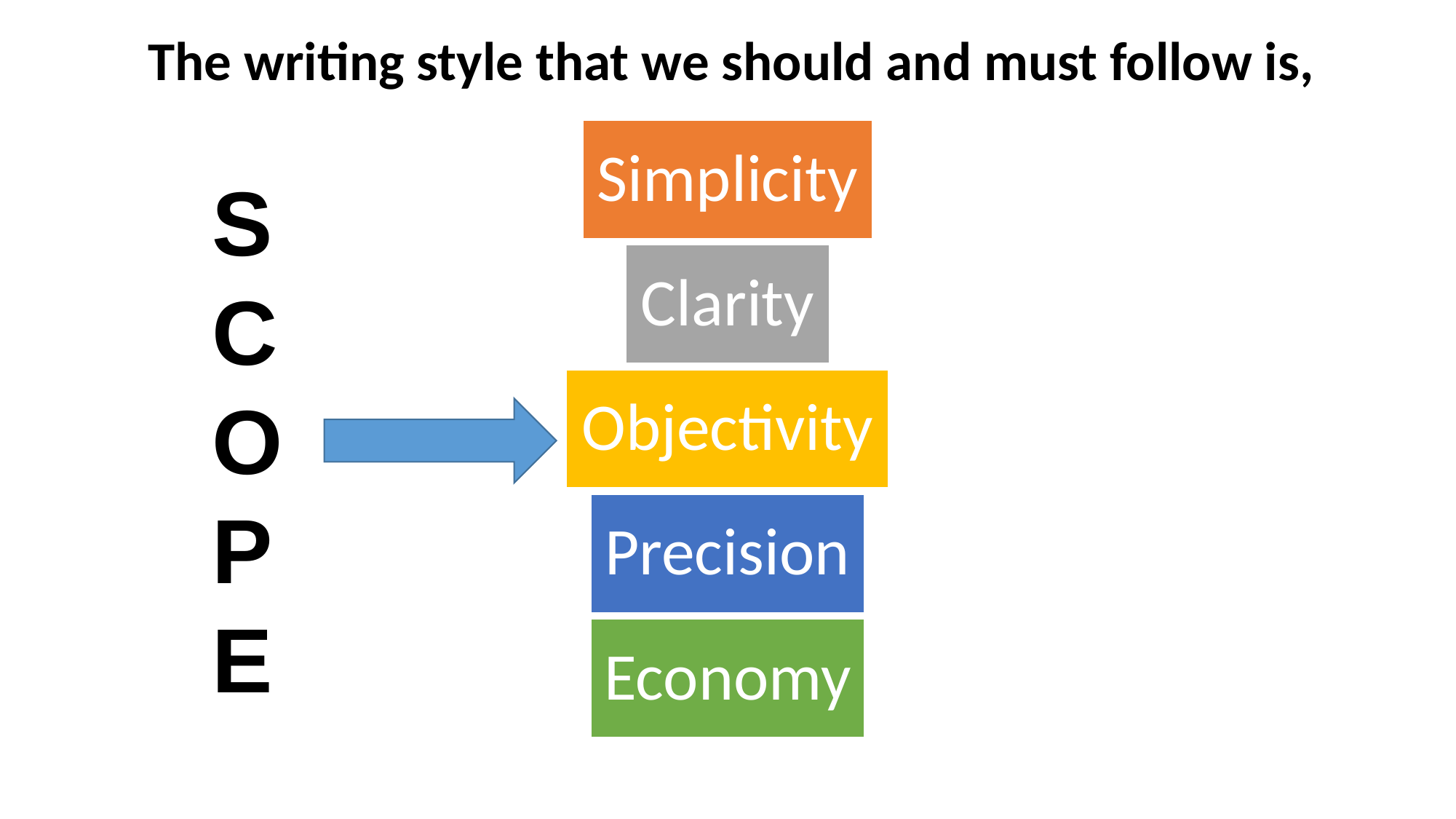

# The writing style that we should and must follow is,

Simplicity

Clarity

Objectivity

Precision

Economy
SCOP
E